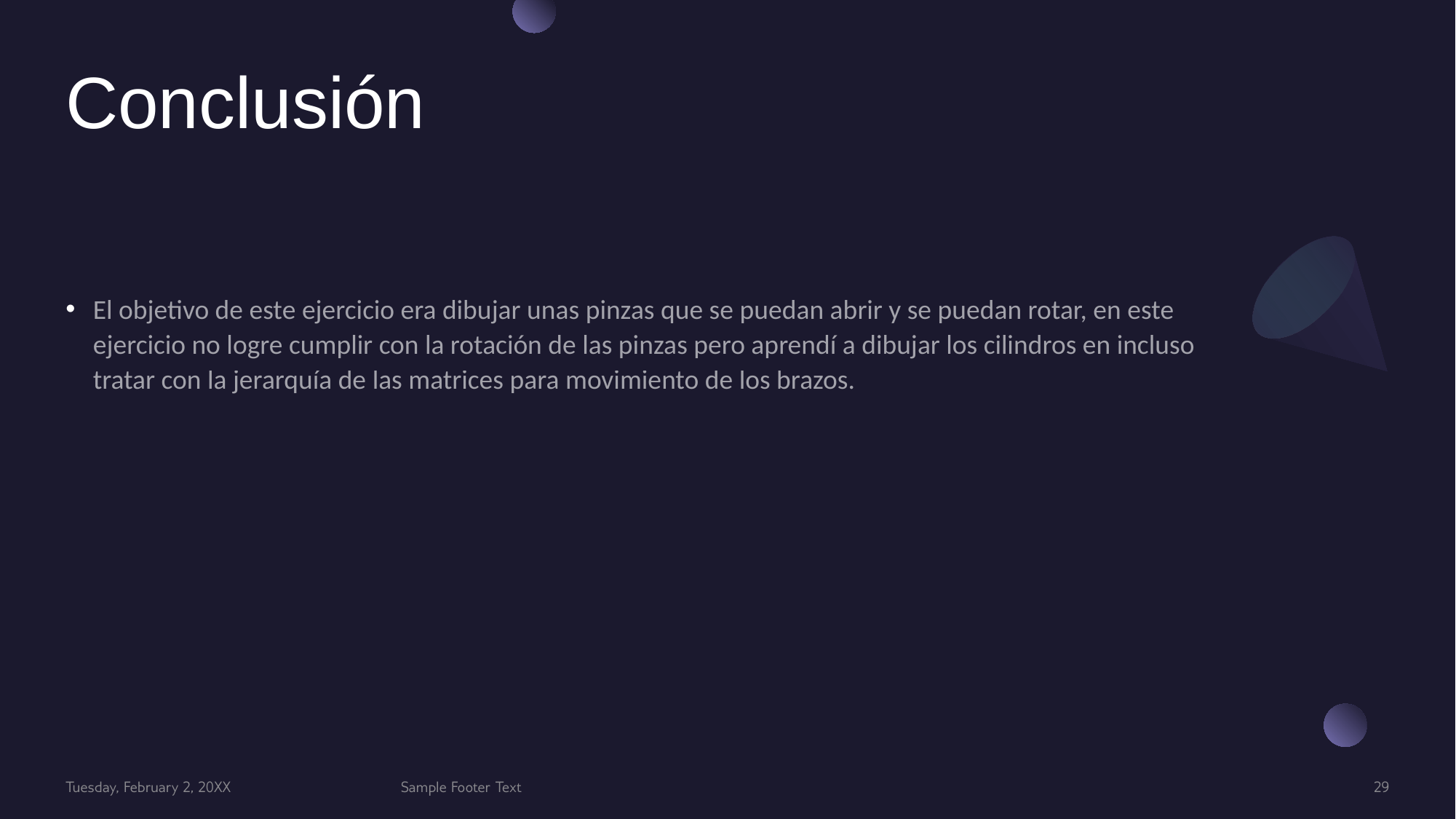

# Conclusión

El objetivo de este ejercicio era dibujar unas pinzas que se puedan abrir y se puedan rotar, en este ejercicio no logre cumplir con la rotación de las pinzas pero aprendí a dibujar los cilindros en incluso tratar con la jerarquía de las matrices para movimiento de los brazos.

Tuesday, February 2, 20XX
Sample Footer Text
29